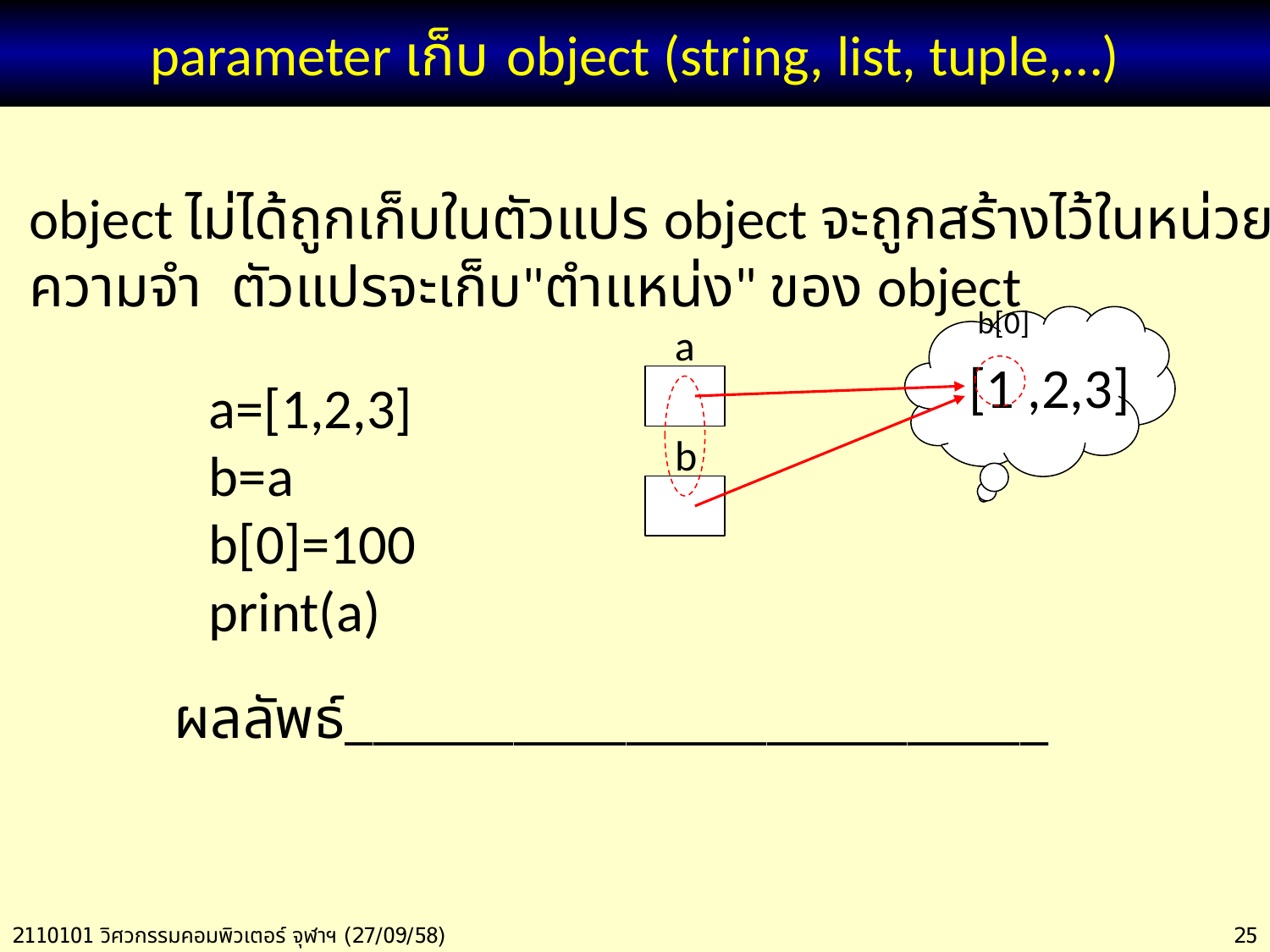

# parameter เก็บ object (string, list, tuple,…)
object ไม่ได้ถูกเก็บในตัวแปร object จะถูกสร้างไว้ในหน่วย
ความจำ  ตัวแปรจะเก็บ"ตำแหน่ง" ของ object
b[0]

[1 ,2,3]
a

a=[1,2,3]
b=a
b[0]=100
print(a)

b

ผลลัพธ์_________________________